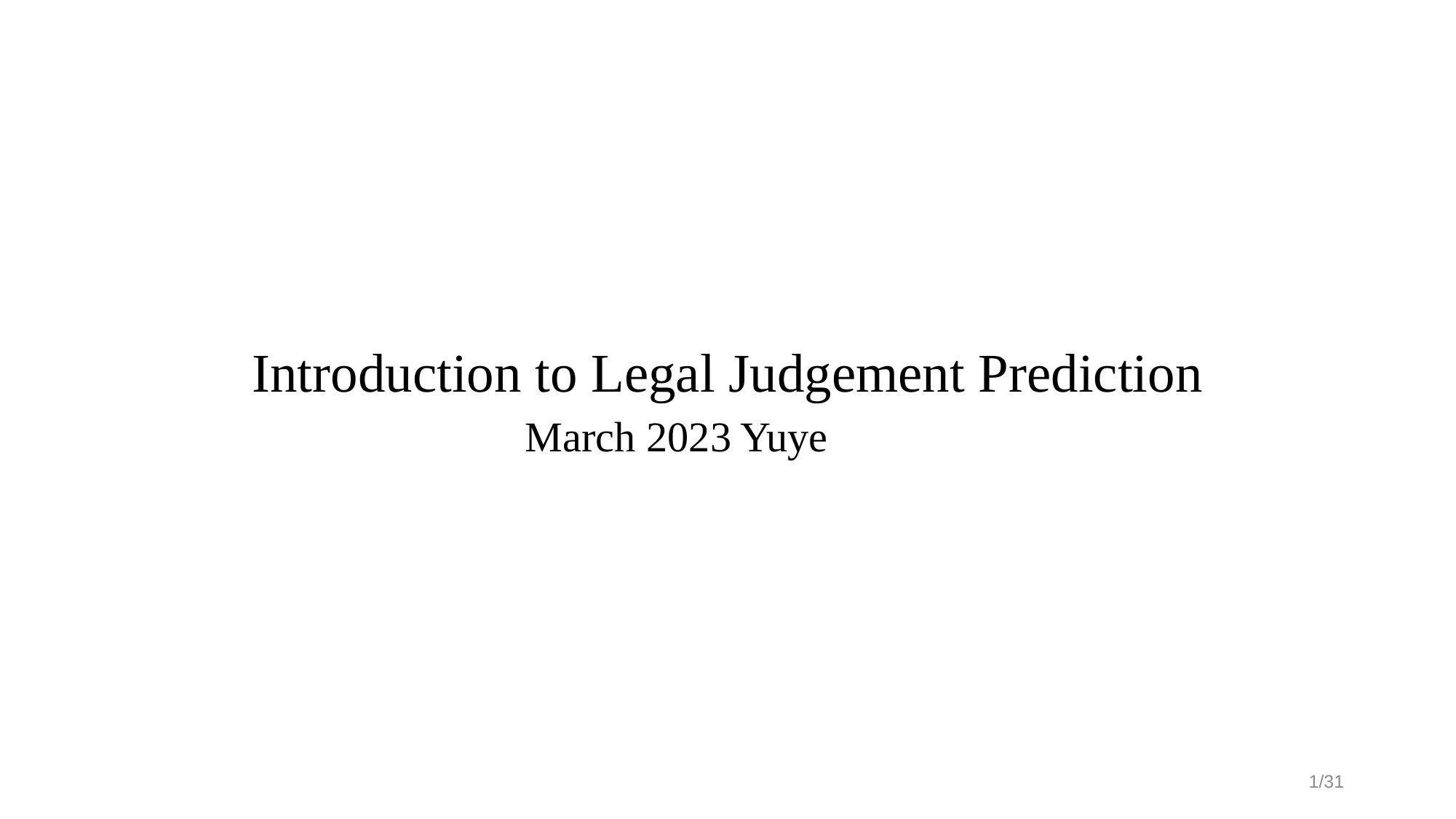

# Introduction to Legal Judgement Prediction
March 2023 Yuye
1/31